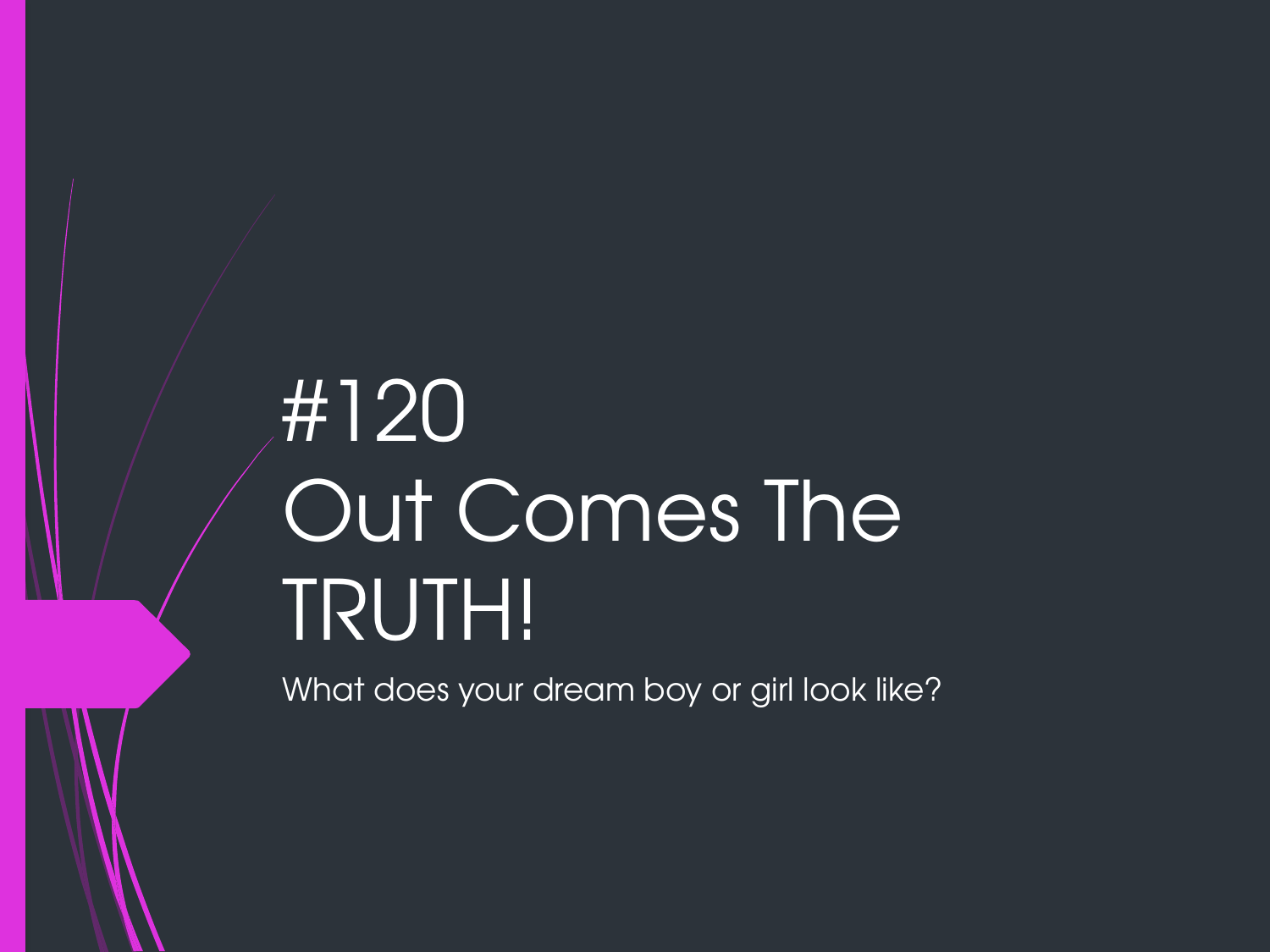

# #120
Out Comes The TRUTH!
What does your dream boy or girl look like?